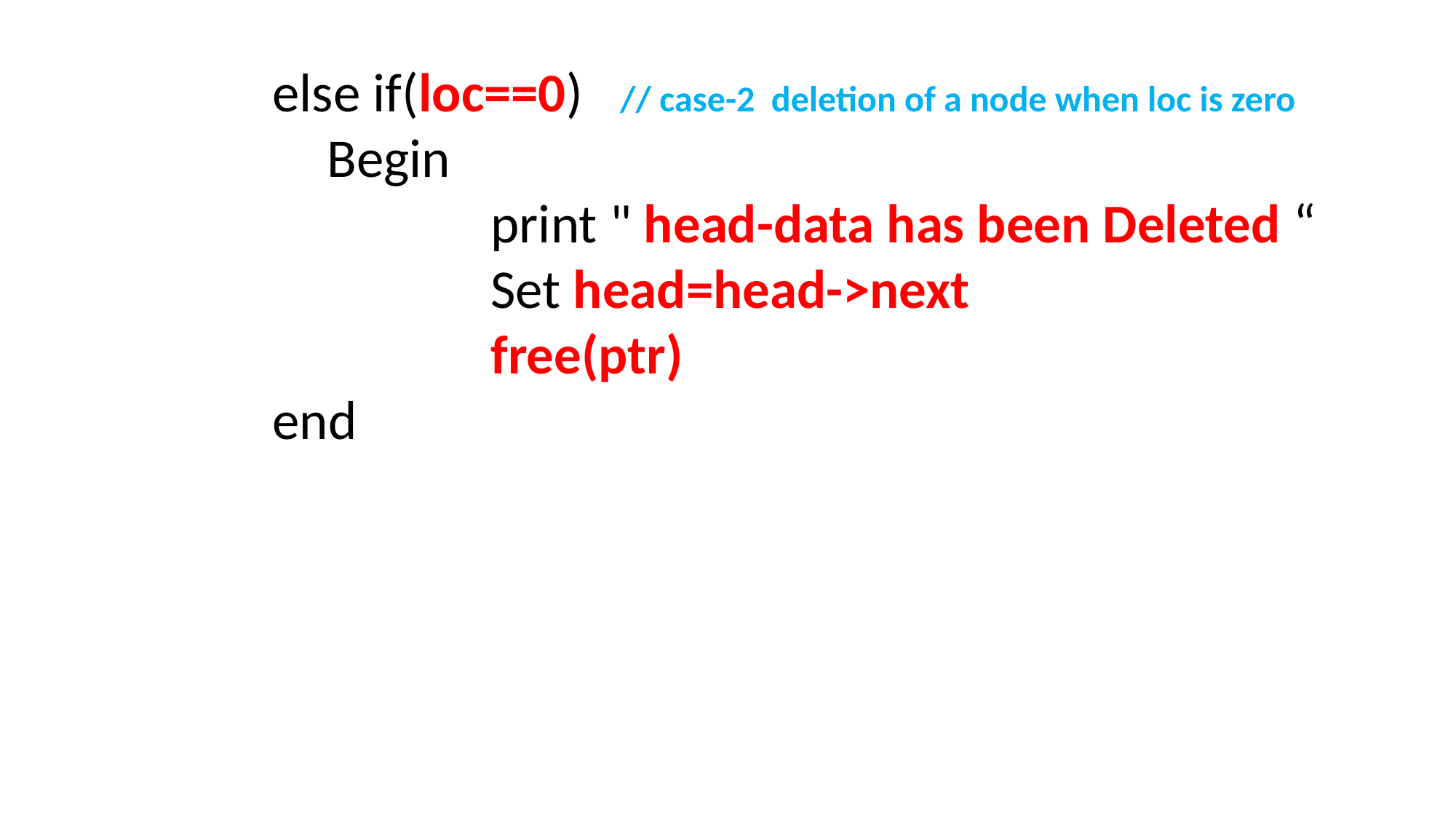

else if(loc==0)   // case-2  deletion of a node when loc is zero                 	Begin
      			print " head-data has been Deleted “
      			Set head=head->next
      			free(ptr)
end